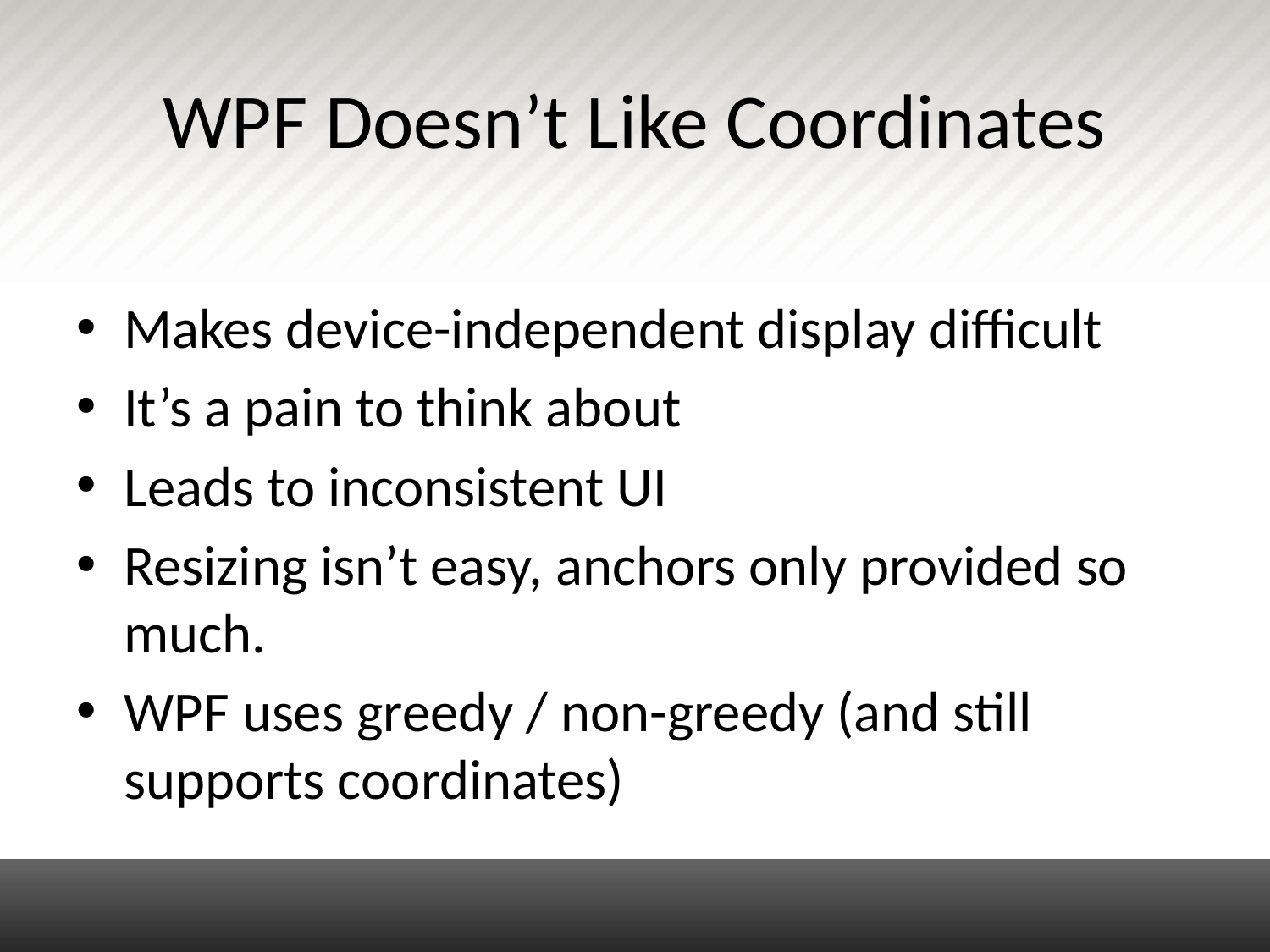

# WPF Doesn’t Like Coordinates
Makes device-independent display difficult
It’s a pain to think about
Leads to inconsistent UI
Resizing isn’t easy, anchors only provided so much.
WPF uses greedy / non-greedy (and still supports coordinates)